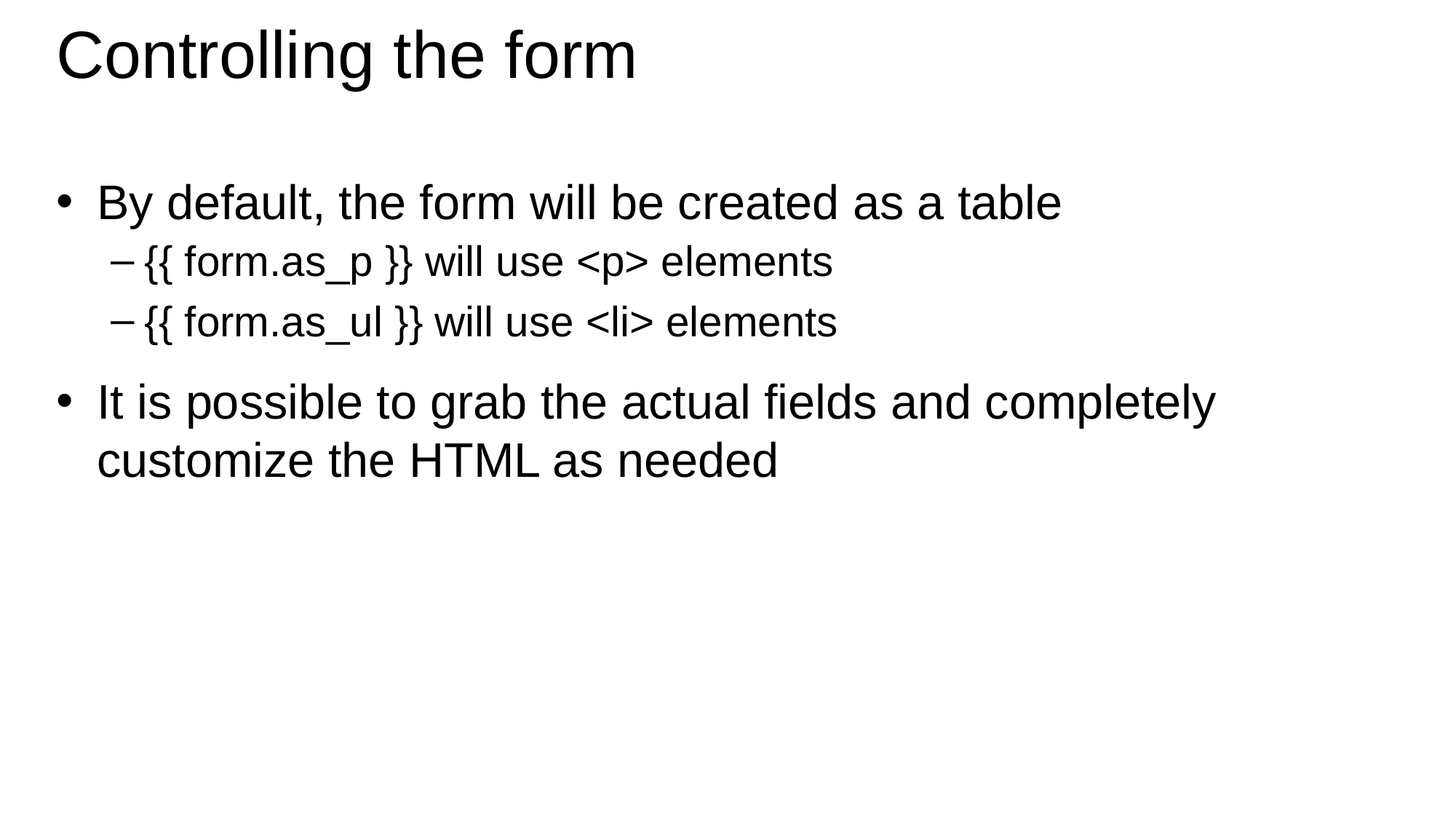

# Controlling the form
By default, the form will be created as a table
{{ form.as_p }} will use <p> elements
{{ form.as_ul }} will use <li> elements
It is possible to grab the actual fields and completely customize the HTML as needed